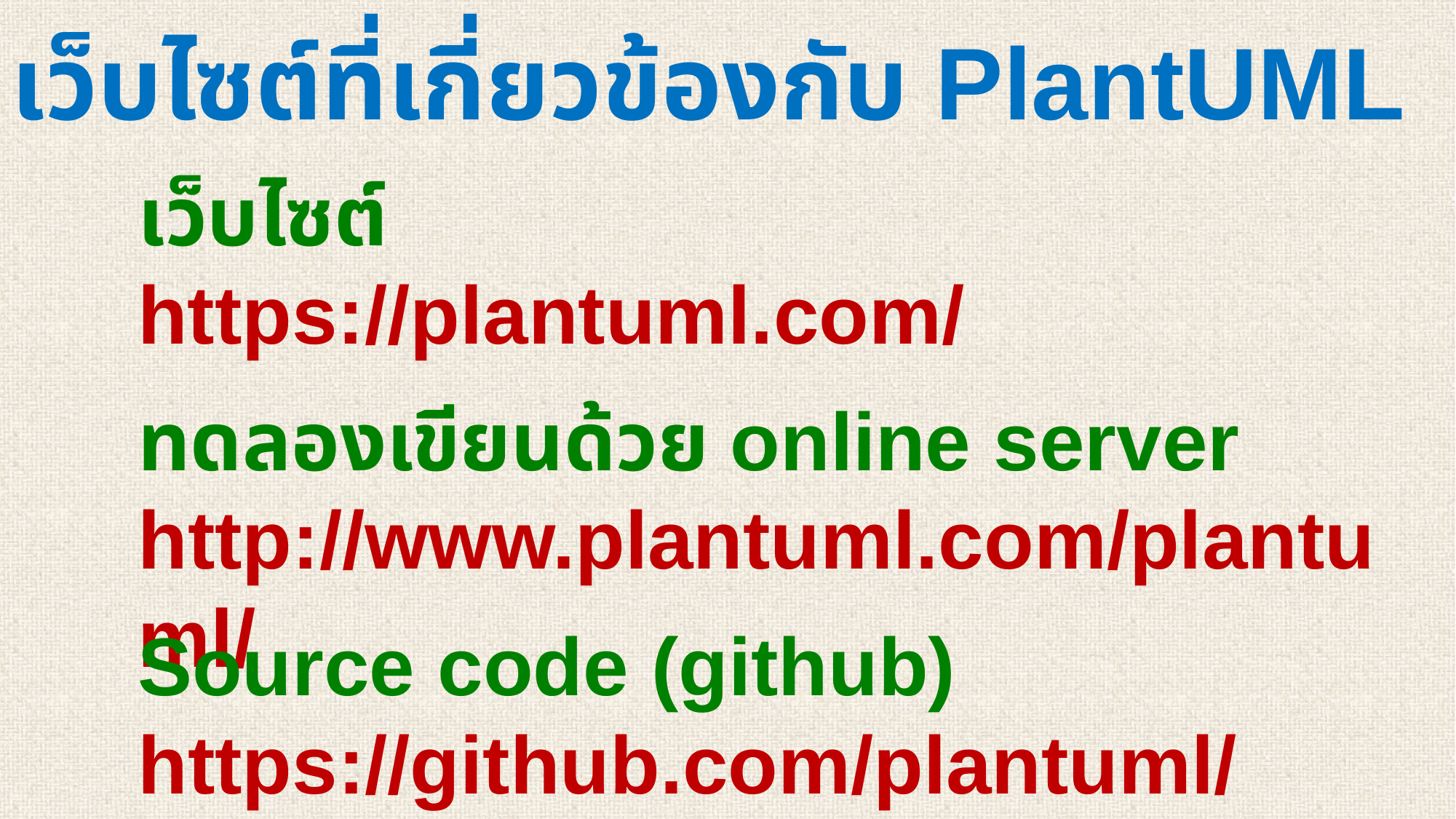

# เว็บไซต์ที่เกี่ยวข้องกับ PlantUML
เว็บไซต์
https://plantuml.com/
ทดลองเขียนด้วย online server http://www.plantuml.com/plantuml/
Source code (github)
https://github.com/plantuml/plantuml